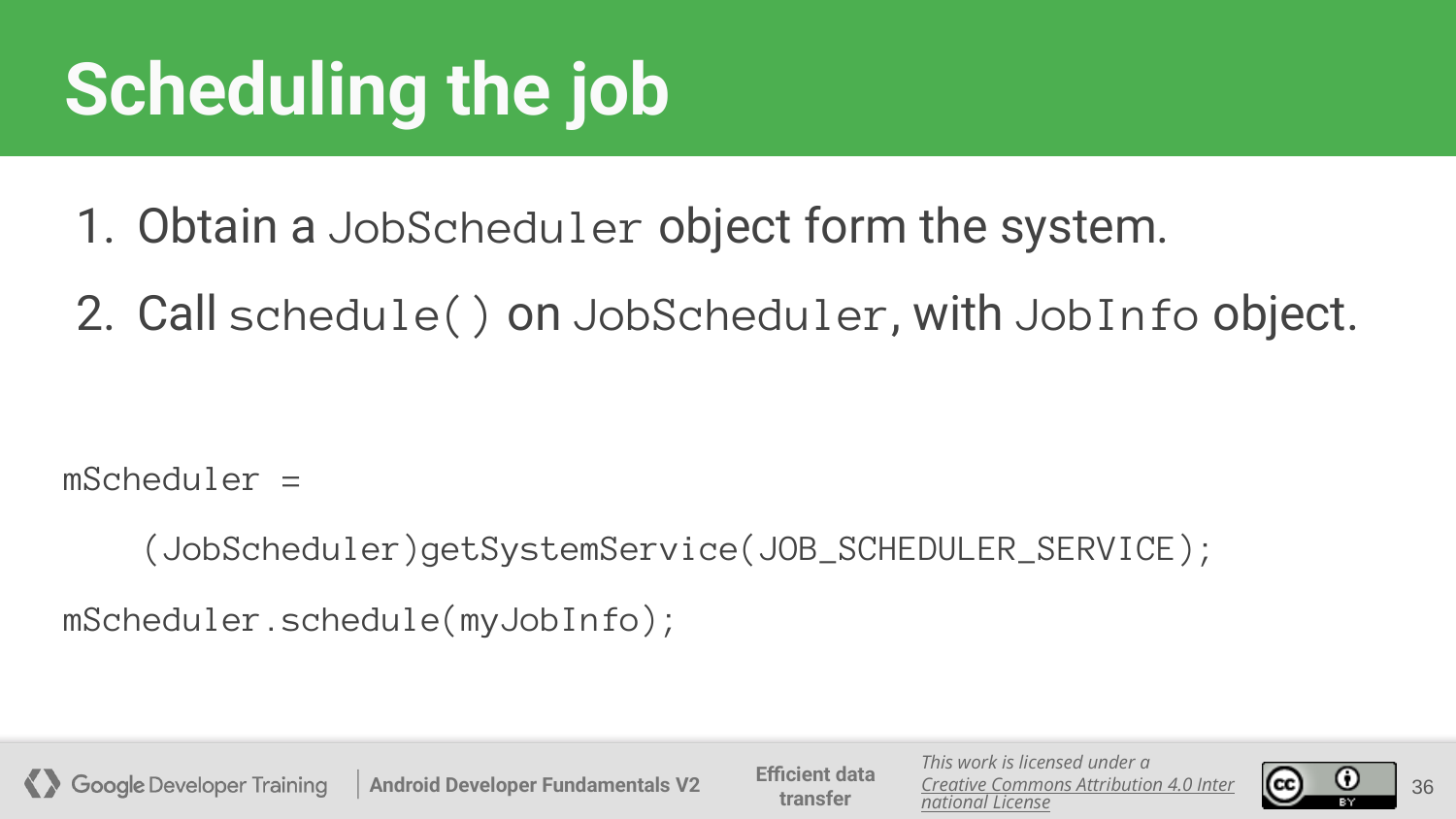

# Scheduling the job
Obtain a JobScheduler object form the system.
Call schedule() on JobScheduler, with JobInfo object.

mScheduler =
    (JobScheduler)getSystemService(JOB_SCHEDULER_SERVICE);
mScheduler.schedule(myJobInfo);

36